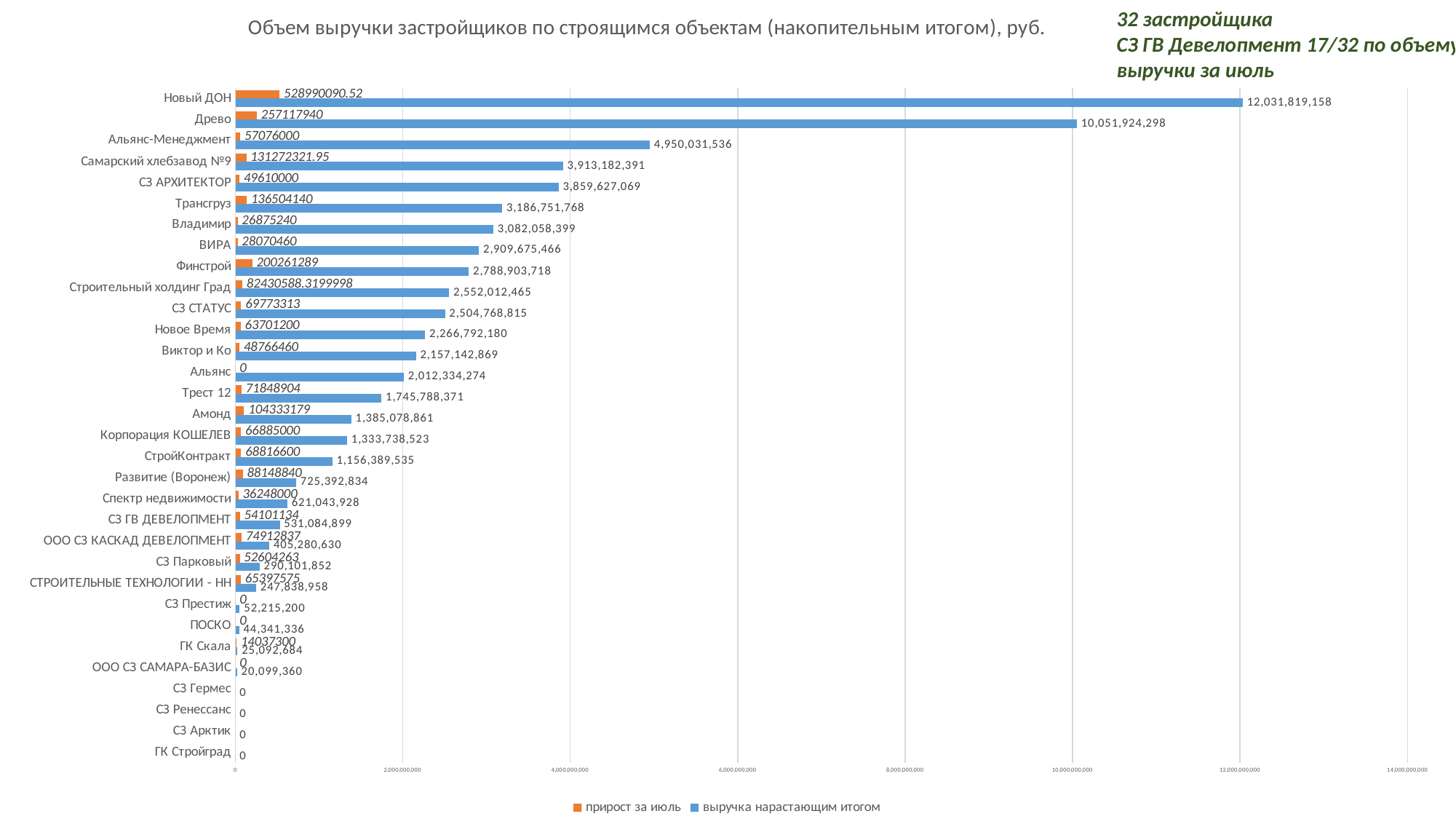

### Chart: Объем выручки застройщиков по строящимся объектам (накопительным итогом), руб.

| Category | выручка нарастающим итогом | прирост за июль |
|---|---|---|
| ГК Стройград | 0.0 | None |
| СЗ Арктик | 0.0 | None |
| СЗ Ренессанс | 0.0 | None |
| СЗ Гермес | 0.0 | None |
| ООО СЗ САМАРА-БАЗИС | 20099360.0 | 0.0 |
| ГК Скала | 25092683.6 | 14037300.000000002 |
| ПОСКО | 44341335.85 | 0.0 |
| СЗ Престиж | 52215200.0 | 0.0 |
| СТРОИТЕЛЬНЫЕ ТЕХНОЛОГИИ - НН | 247838958.0 | 65397575.0 |
| СЗ Парковый | 290101852.0 | 52604263.0 |
| ООО СЗ КАСКАД ДЕВЕЛОПМЕНТ | 405280630.0 | 74912837.0 |
| СЗ ГВ ДЕВЕЛОПМЕНТ | 531084899.0 | 54101134.0 |
| Спектр недвижимости | 621043928.0 | 36248000.0 |
| Развитие (Воронеж) | 725392834.32 | 88148840.0 |
| СтройКонтракт | 1156389535.0 | 68816600.0 |
| Корпорация КОШЕЛЕВ | 1333738523.0 | 66885000.0 |
| Амонд | 1385078861.0 | 104333179.0 |
| Трест 12 | 1745788371.0 | 71848904.0 |
| Альянс | 2012334274.26 | 0.0 |
| Виктор и Ко | 2157142869.0 | 48766460.0 |
| Новое Время | 2266792180.0 | 63701200.0 |
| СЗ СТАТУС | 2504768815.35 | 69773313.0 |
| Строительный холдинг Град | 2552012465.37 | 82430588.31999981 |
| Финстрой | 2788903718.0 | 200261289.0 |
| ВИРА | 2909675466.1 | 28070460.0 |
| Владимир | 3082058399.0 | 26875240.0 |
| Трансгруз | 3186751768.0 | 136504140.0 |
| СЗ АРХИТЕКТОР | 3859627069.0 | 49610000.0 |
| Самарский хлебзавод №9 | 3913182390.8 | 131272321.94999981 |
| Альянс-Менеджмент | 4950031536.0 | 57076000.0 |
| Древо | 10051924298.0 | 257117940.0 |
| Новый ДОН | 12031819157.52 | 528990090.52000046 |
32 застройщика
СЗ ГВ Девелопмент 17/32 по объему выручки за июль